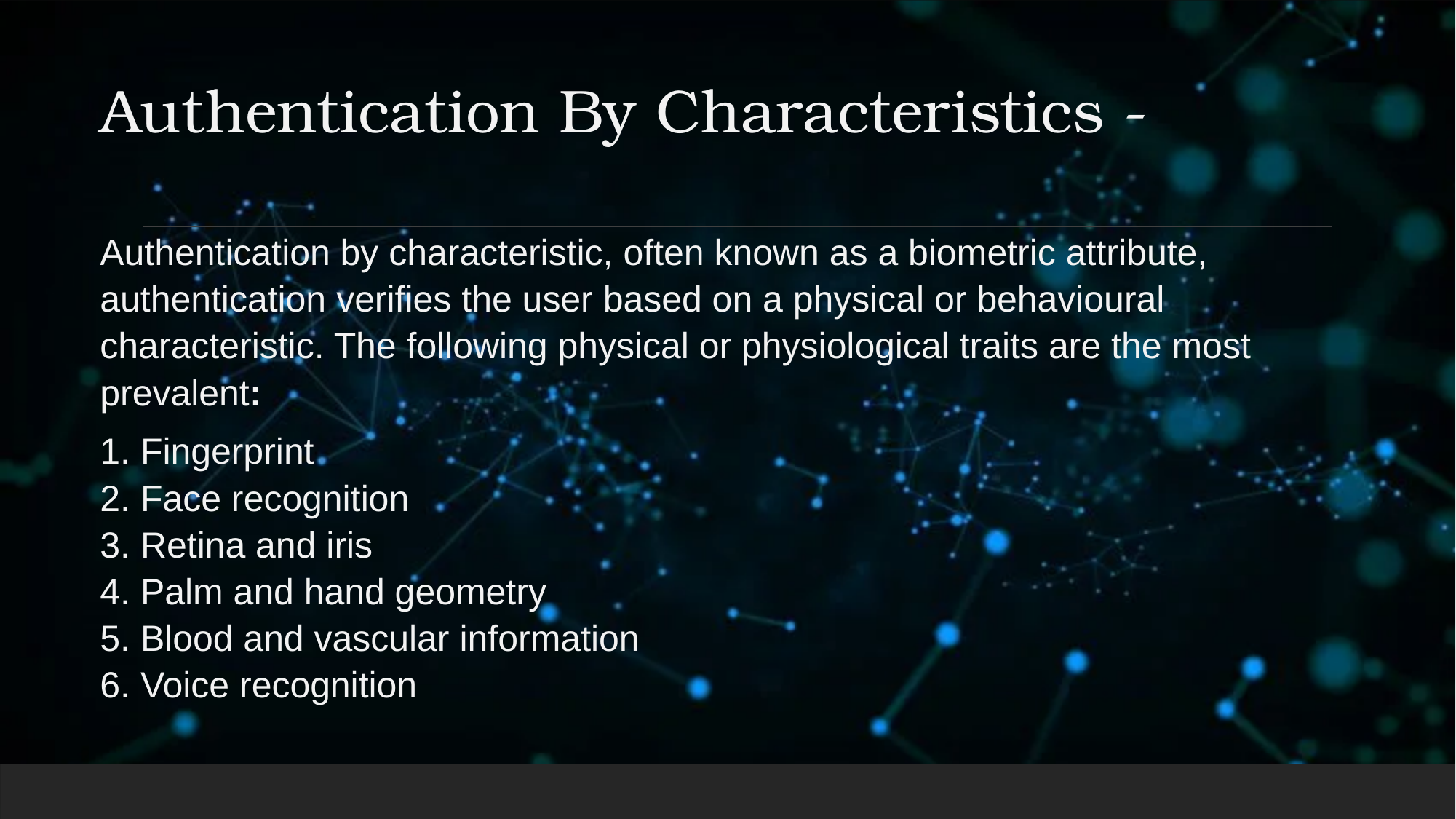

Authentication By Characteristics -
Authentication by characteristic, often known as a biometric attribute, authentication verifies the user based on a physical or behavioural characteristic. The following physical or physiological traits are the most prevalent:
1. Fingerprint
2. Face recognition
3. Retina and iris
4. Palm and hand geometry
5. Blood and vascular information
6. Voice recognition